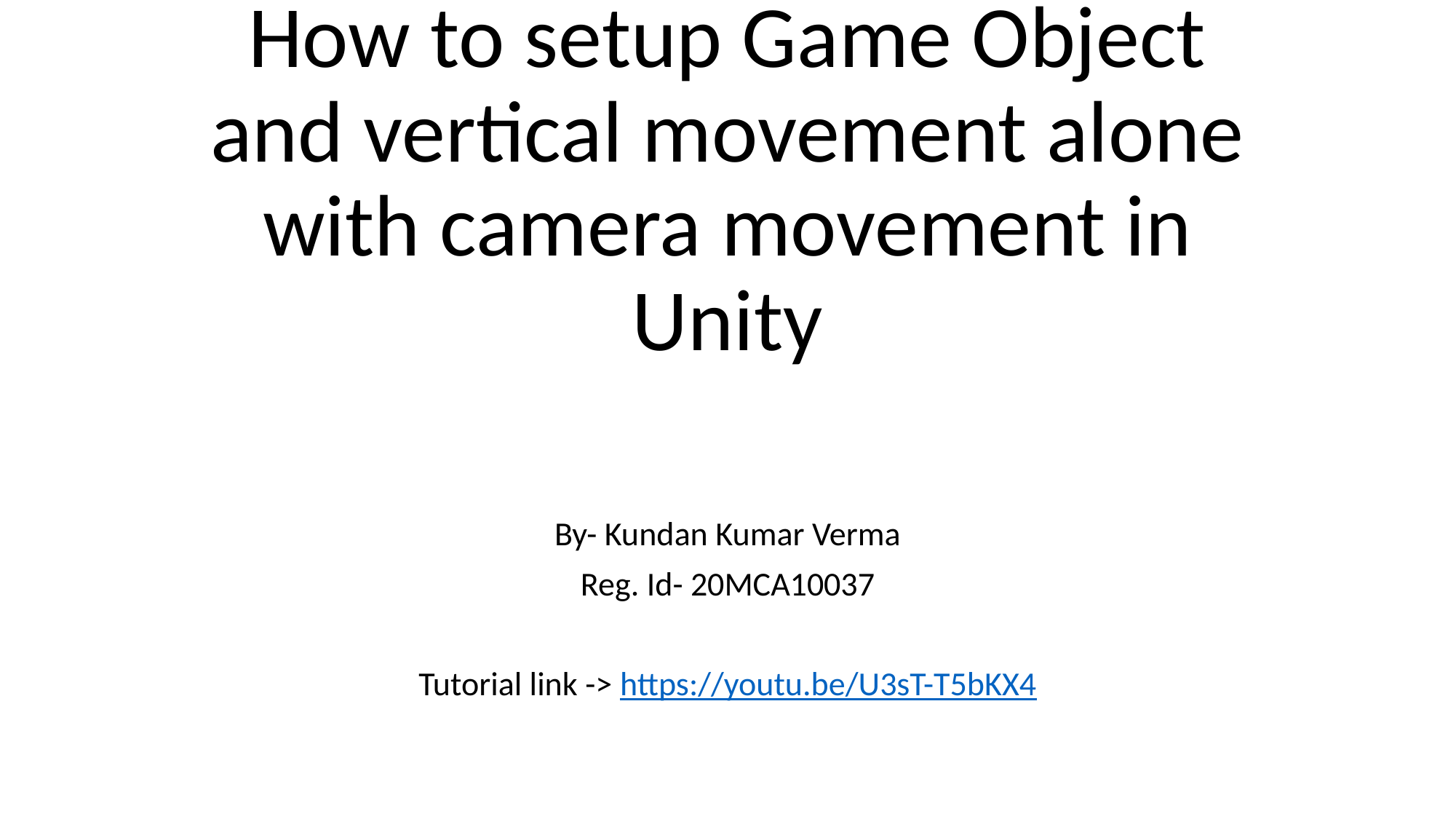

# How to setup Game Object and vertical movement alone with camera movement in Unity
By- Kundan Kumar Verma
Reg. Id- 20MCA10037

Tutorial link -> https://youtu.be/U3sT-T5bKX4